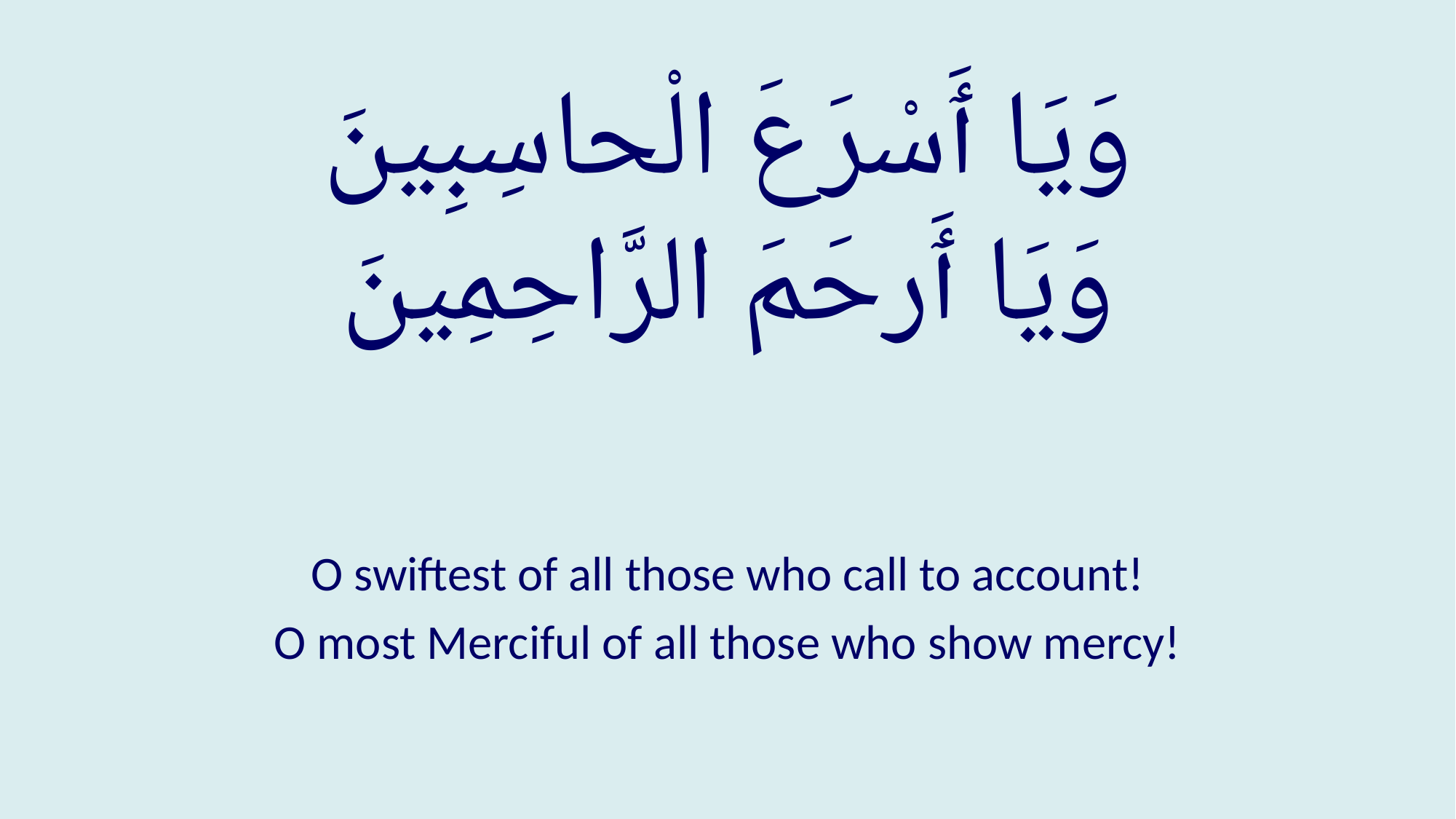

# وَیَا ٲَسْرَعَ الْحاسِبِینَ وَیَا ٲَرحَمَ الرَّاحِمِینَ
O swiftest of all those who call to account!
O most Merciful of all those who show mercy!